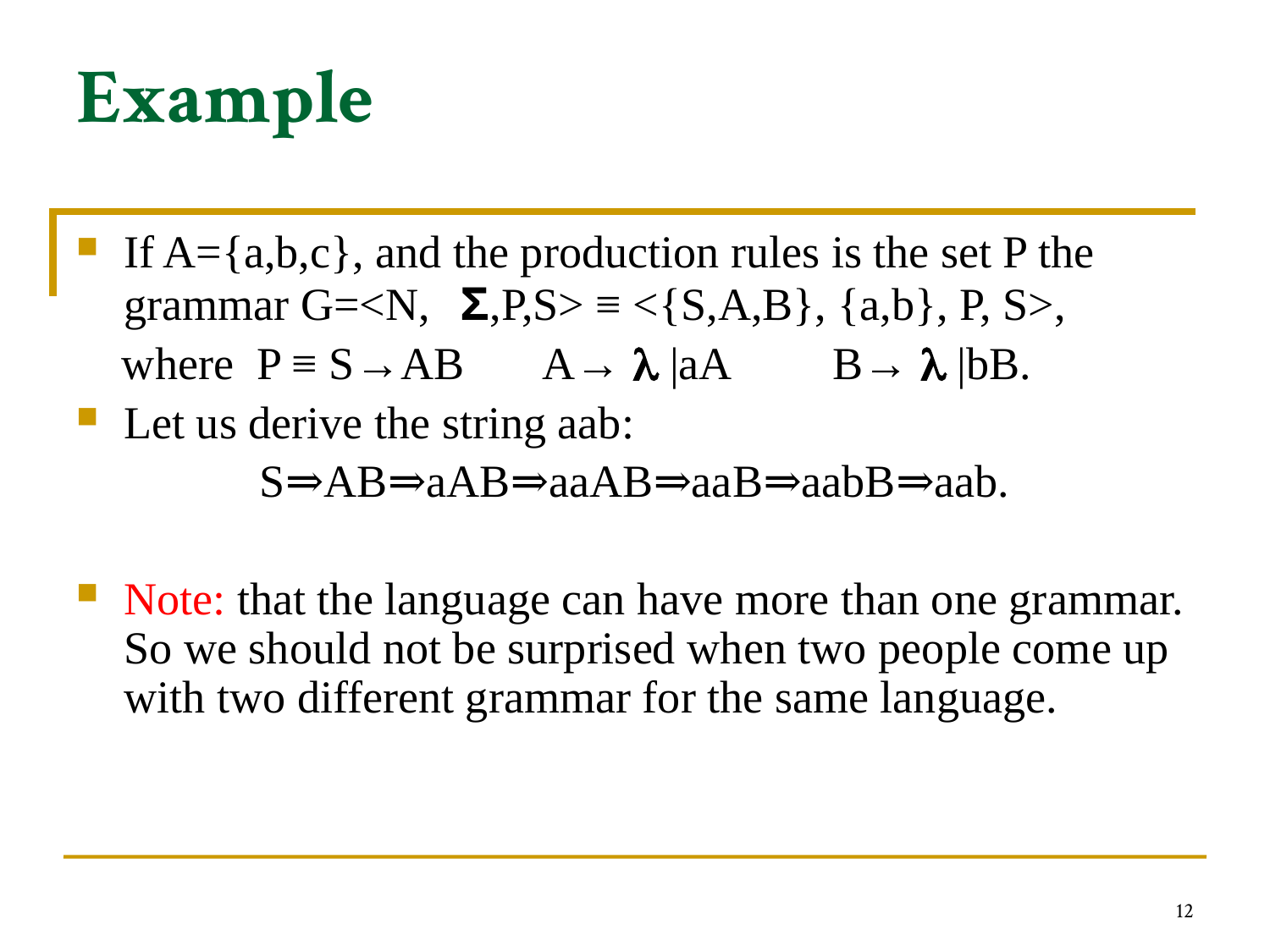

# Example
If A={a,b,c}, and the production rules is the set P the grammar G=<N, Σ,P,S> ≡ <{S,A,B}, {a,b}, P, S>,
    where  P ≡ S→AB       A→ λ |aA         B→ λ |bB.
Let us derive the string aab:
S⇒AB⇒aAB⇒aaAB⇒aaB⇒aabB⇒aab.

Note: that the language can have more than one grammar. So we should not be surprised when two people come up with two different grammar for the same language.
12